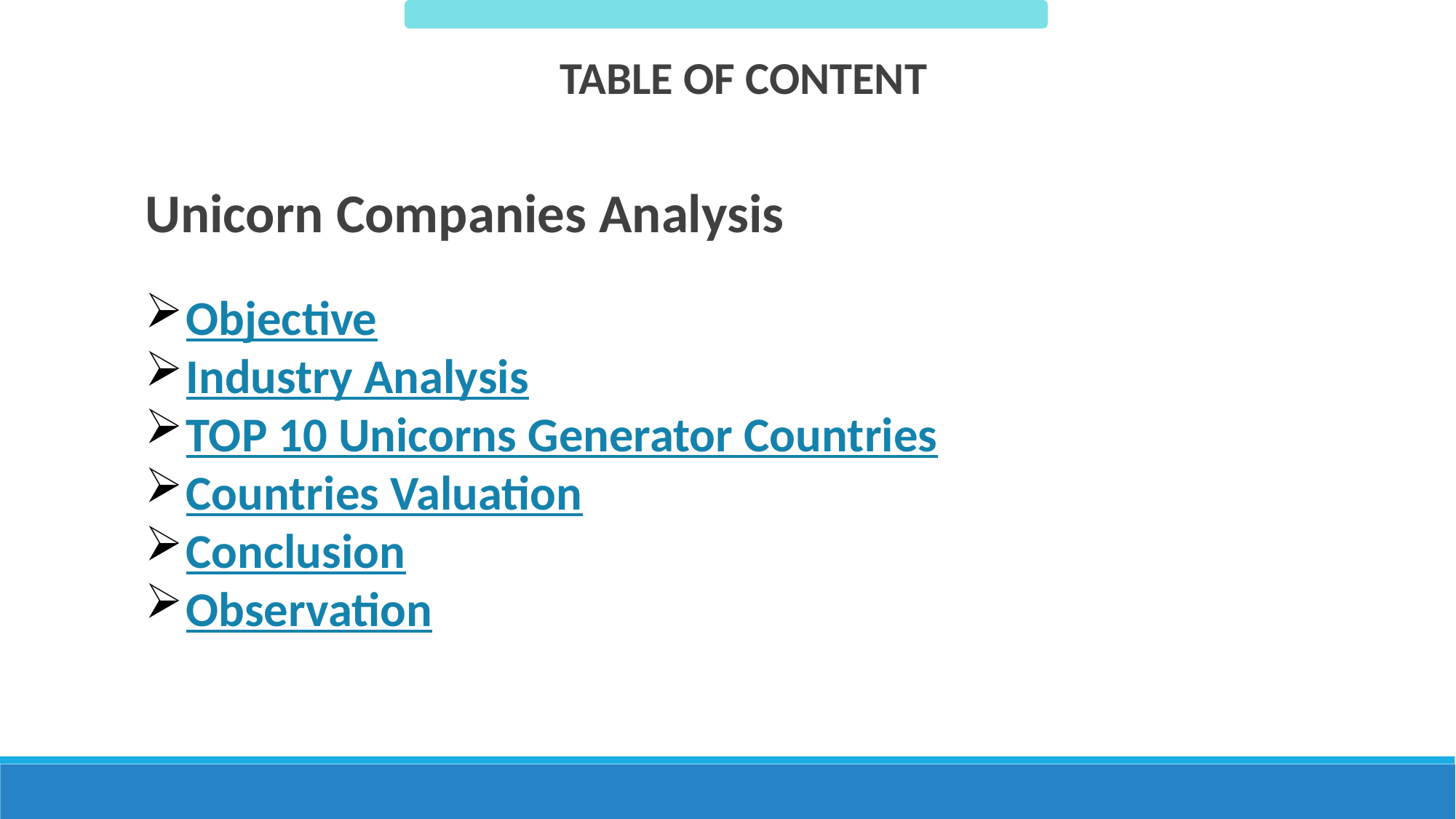

TABLE OF CONTENT
Unicorn Companies Analysis

Objective
Industry Analysis
TOP 10 Unicorns Generator Countries
Countries Valuation
Conclusion
Observation